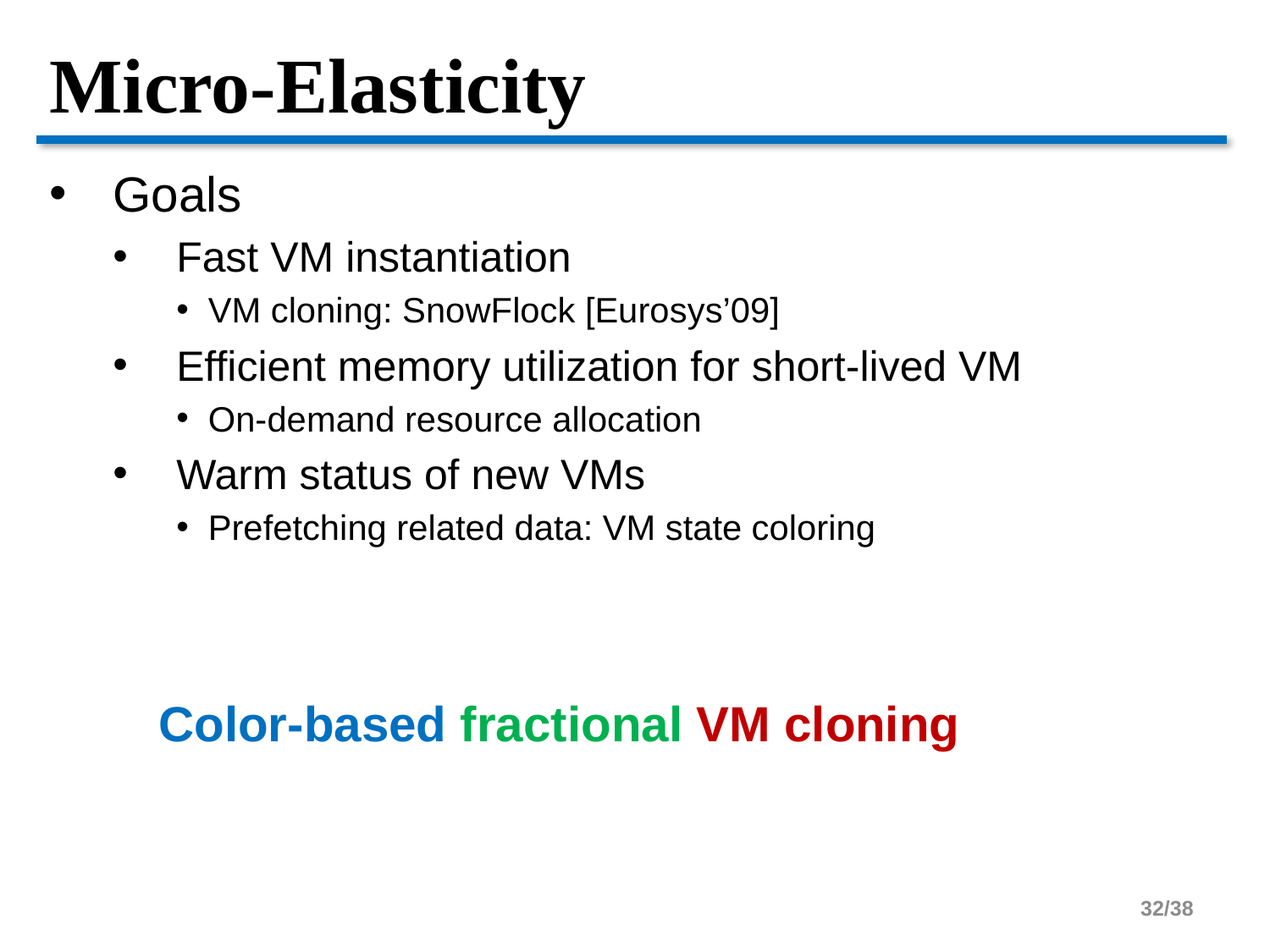

# Micro-Elasticity
Goals
Fast VM instantiation
VM cloning: SnowFlock [Eurosys’09]
Efficient memory utilization for short-lived VM
On-demand resource allocation
Warm status of new VMs
Prefetching related data: VM state coloring

Color-based fractional VM cloning
32/38